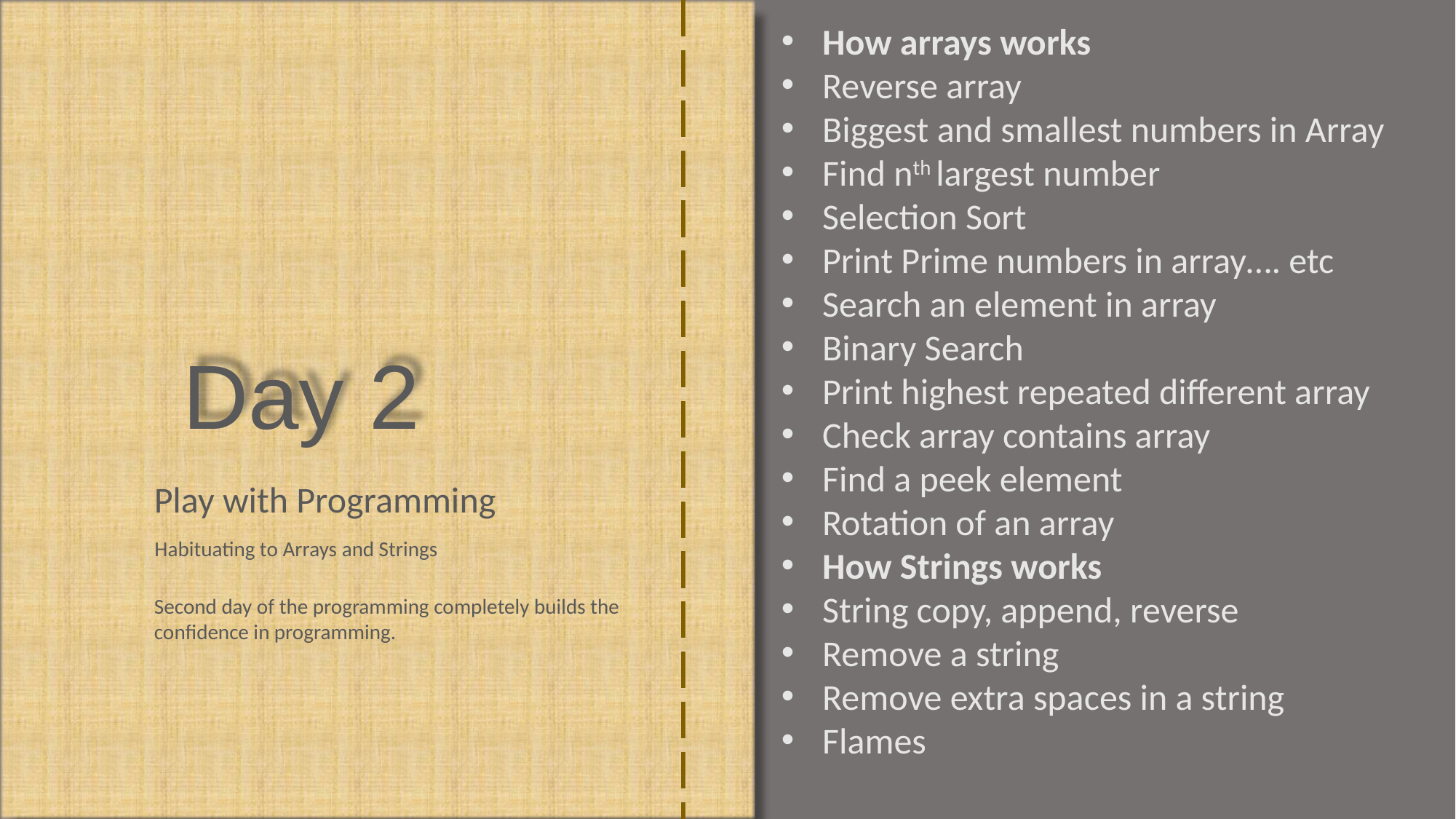

How arrays works
Reverse array
Biggest and smallest numbers in Array
Find nth largest number
Selection Sort
Print Prime numbers in array…. etc
Search an element in array
Binary Search
Print highest repeated different array
Check array contains array
Find a peek element
Rotation of an array
How Strings works
String copy, append, reverse
Remove a string
Remove extra spaces in a string
Flames

Day 2
Play with Programming
Habituating to Arrays and Strings
Second day of the programming completely builds the confidence in programming.